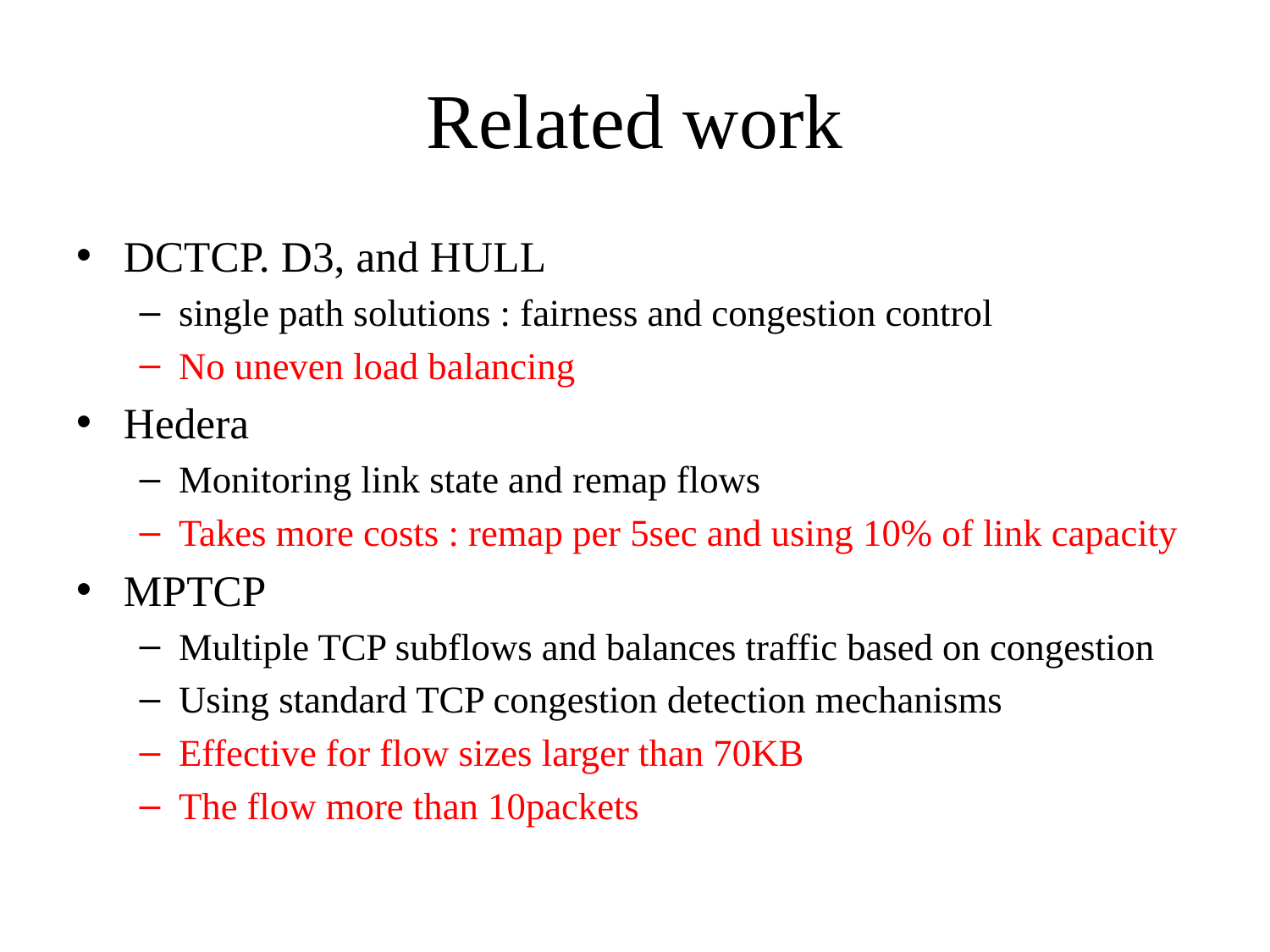

# Related work
DCTCP. D3, and HULL
single path solutions : fairness and congestion control
No uneven load balancing
Hedera
Monitoring link state and remap flows
Takes more costs : remap per 5sec and using 10% of link capacity
MPTCP
Multiple TCP subflows and balances traffic based on congestion
Using standard TCP congestion detection mechanisms
Effective for flow sizes larger than 70KB
The flow more than 10packets